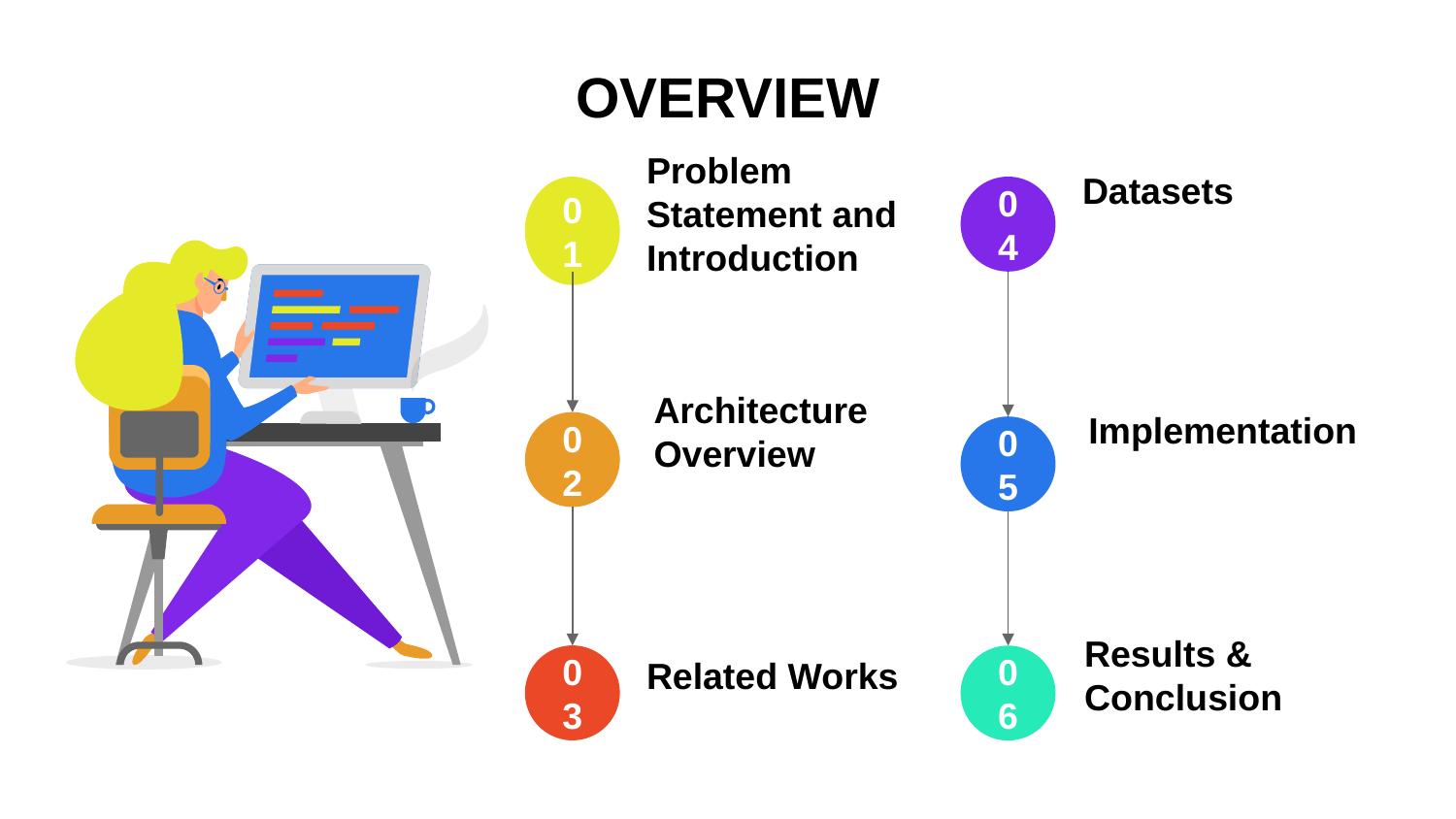

# OVERVIEW
Datasets
04
01
Problem Statement and Introduction

Implementation
05
02
Architecture Overview

03
Related Works
06
Results & Conclusion